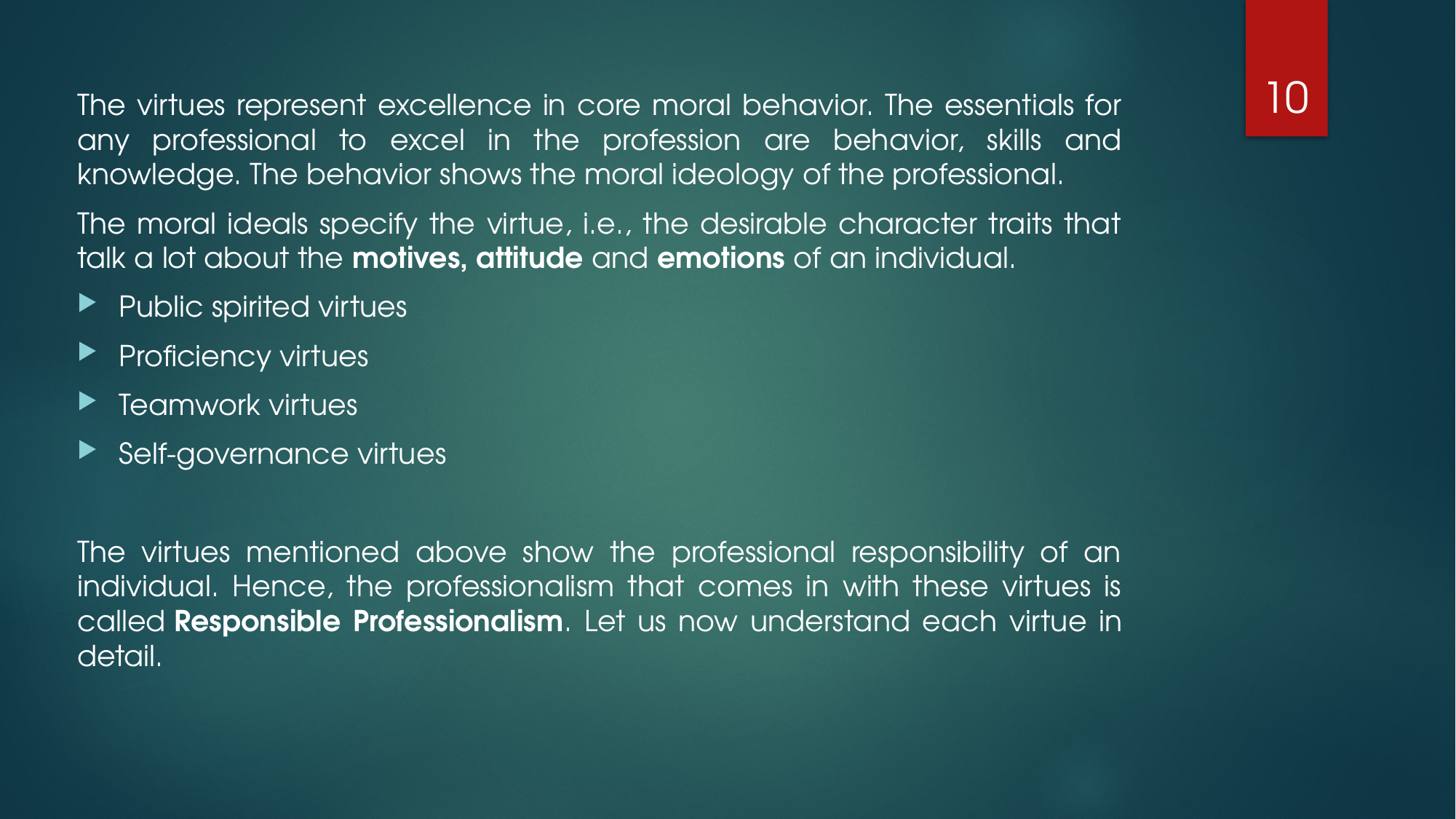

10
The virtues represent excellence in core moral behavior. The essentials for any professional to excel in the profession are behavior, skills and knowledge. The behavior shows the moral ideology of the professional.
The moral ideals specify the virtue, i.e., the desirable character traits that talk a lot about the motives, attitude and emotions of an individual.
Public spirited virtues
Proficiency virtues
Teamwork virtues
Self-governance virtues

The virtues mentioned above show the professional responsibility of an individual. Hence, the professionalism that comes in with these virtues is called Responsible Professionalism. Let us now understand each virtue in detail.